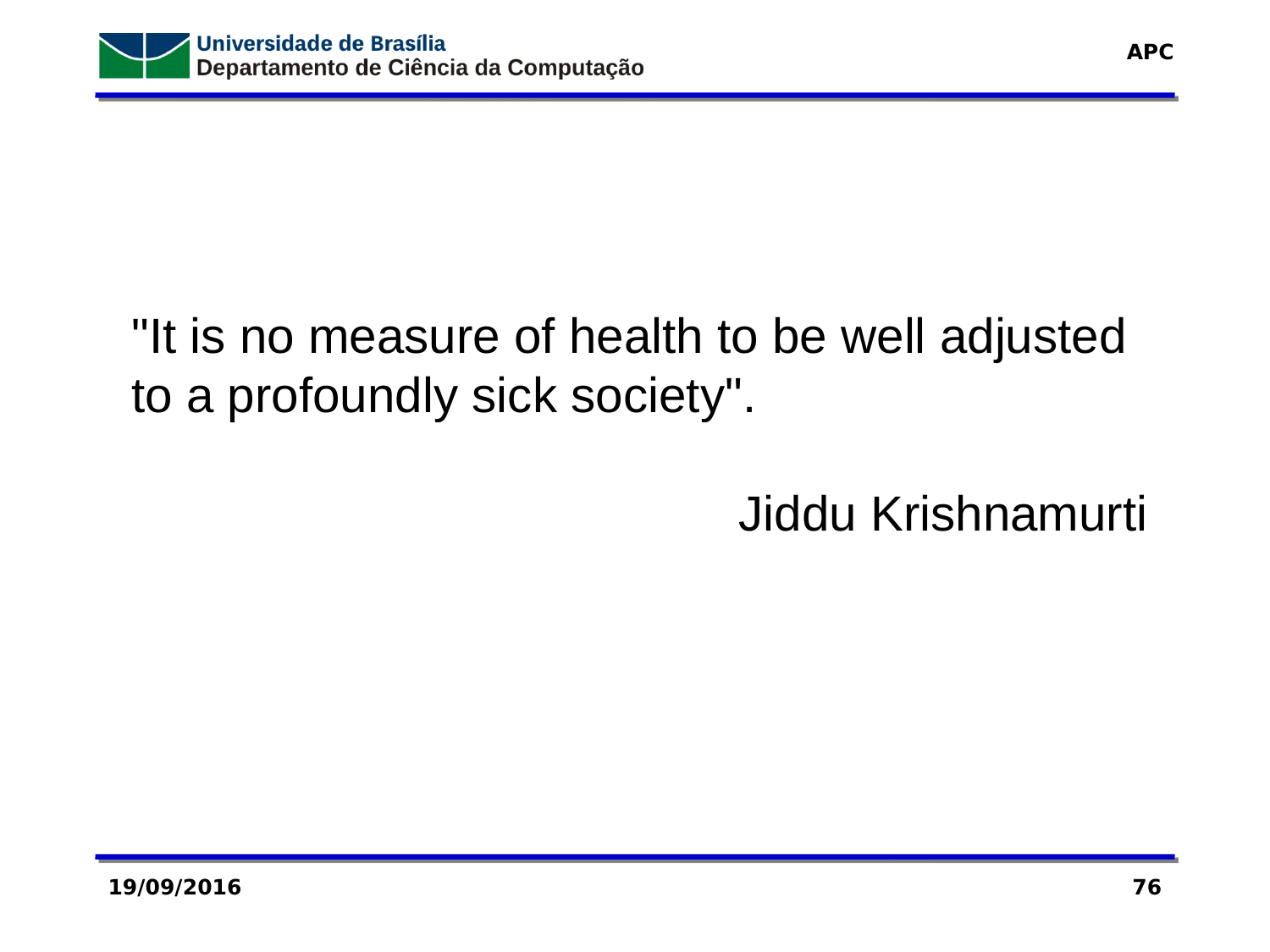

"It is no measure of health to be well adjusted to a profoundly sick society".

Jiddu Krishnamurti
19/09/2016
76